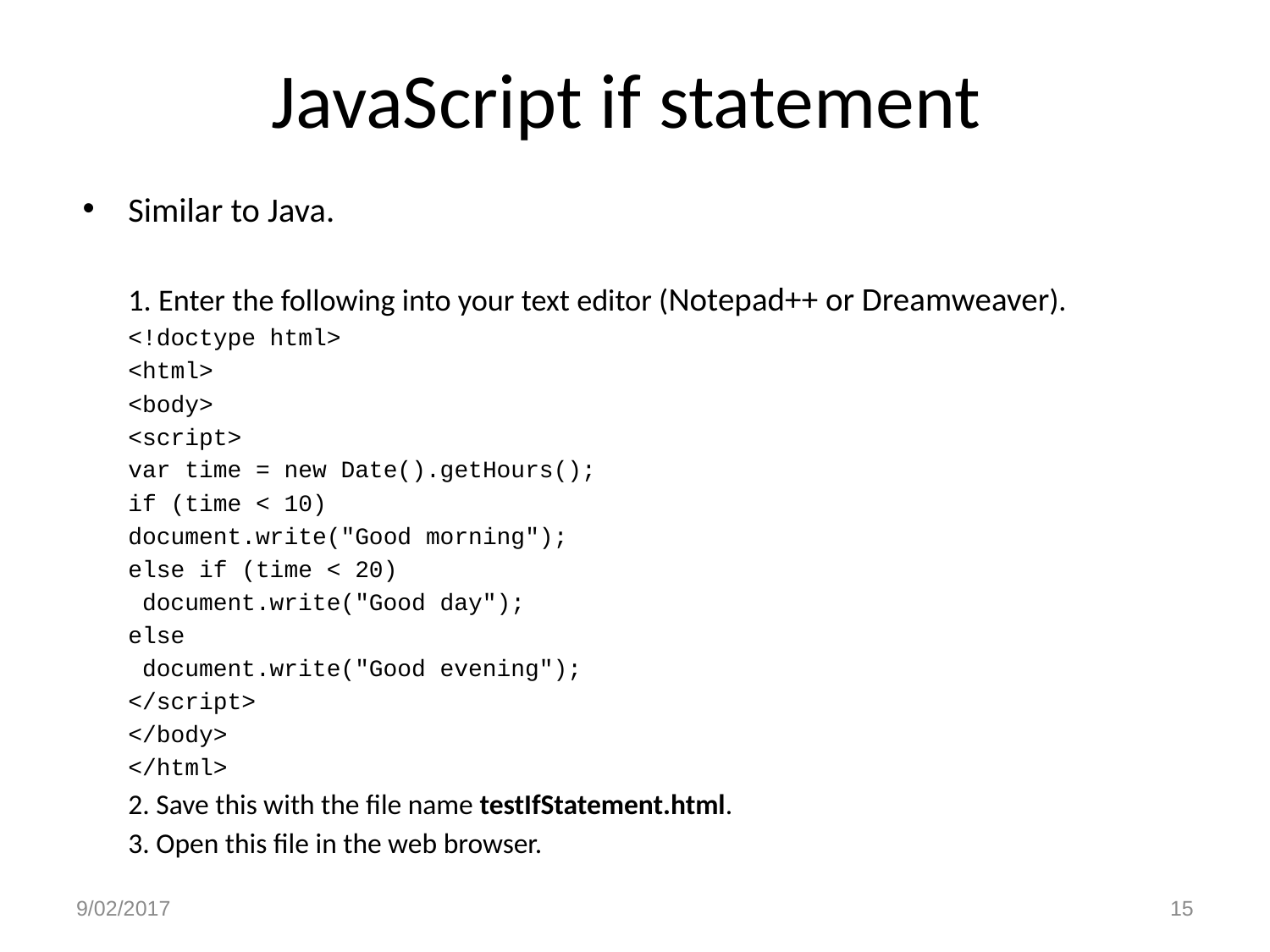

# JavaScript if statement
Similar to Java.

	1. Enter the following into your text editor (Notepad++ or Dreamweaver).
	<!doctype html>
	<html>
	<body>
	<script>
	var time = new Date().getHours();
	if (time < 10)
  		document.write("Good morning");
 	else if (time < 20)
  		 document.write("Good day");
	else
  		 document.write("Good evening");
	</script>
	</body>
	</html>
	2. Save this with the file name testIfStatement.html.
	3. Open this file in the web browser.

9/02/2017
15